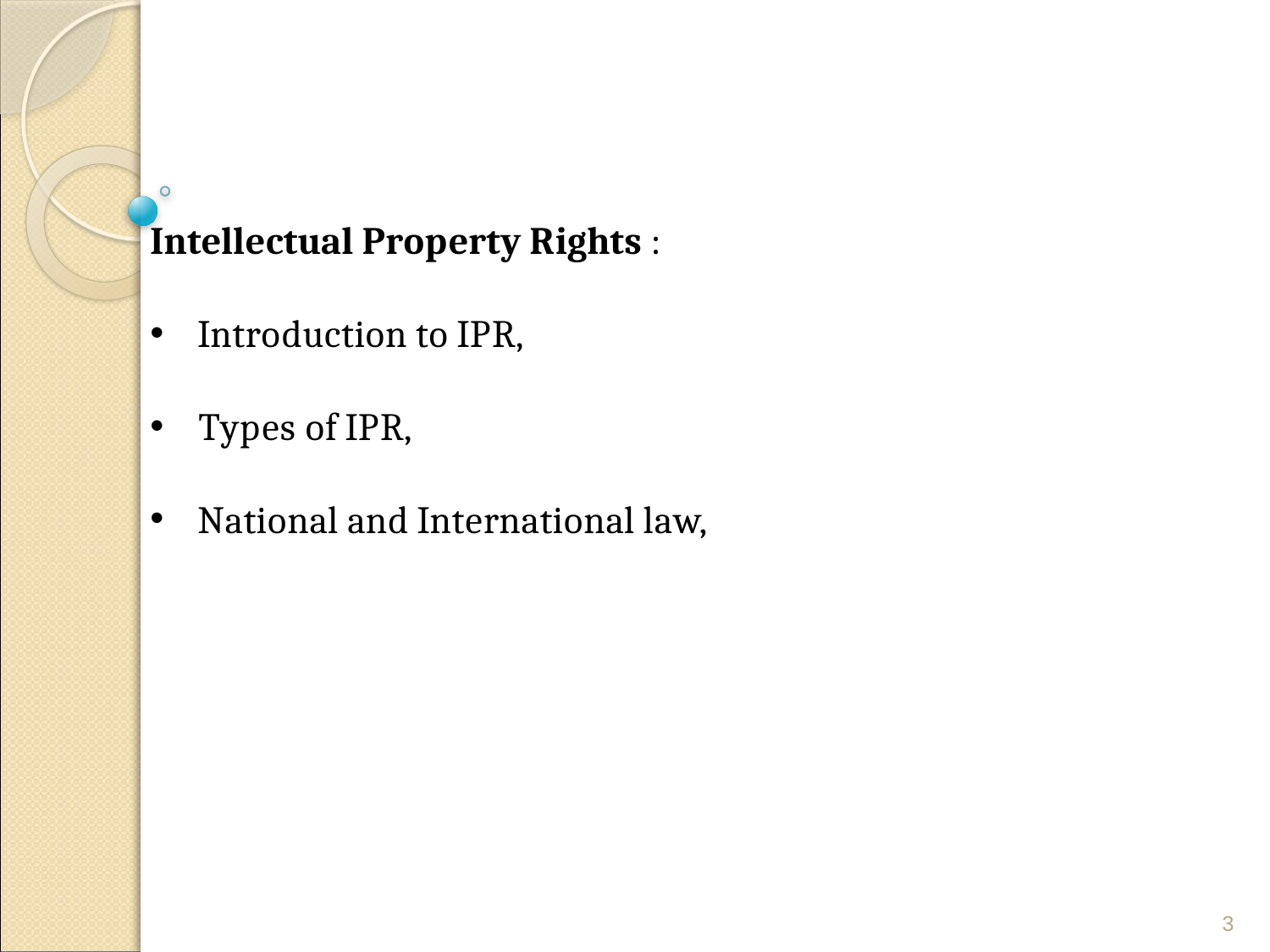

Intellectual Property Rights :

Introduction to IPR,

Types of IPR,

National and International law,

.
3